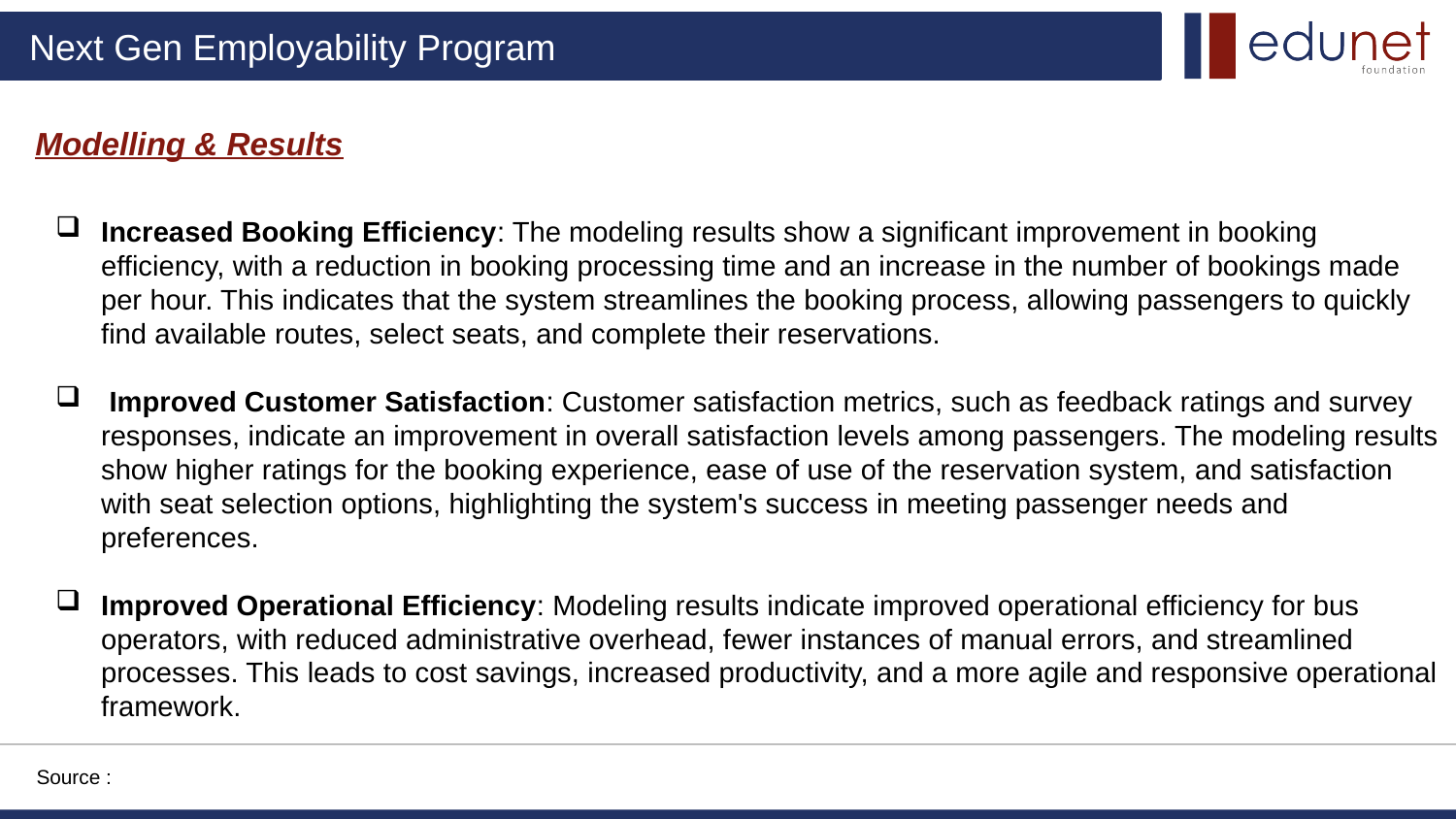

Modelling & Results

Increased Booking Efficiency: The modeling results show a significant improvement in booking efficiency, with a reduction in booking processing time and an increase in the number of bookings made per hour. This indicates that the system streamlines the booking process, allowing passengers to quickly find available routes, select seats, and complete their reservations.

 Improved Customer Satisfaction: Customer satisfaction metrics, such as feedback ratings and survey responses, indicate an improvement in overall satisfaction levels among passengers. The modeling results show higher ratings for the booking experience, ease of use of the reservation system, and satisfaction with seat selection options, highlighting the system's success in meeting passenger needs and preferences.

Improved Operational Efficiency: Modeling results indicate improved operational efficiency for bus operators, with reduced administrative overhead, fewer instances of manual errors, and streamlined processes. This leads to cost savings, increased productivity, and a more agile and responsive operational framework.
Source :